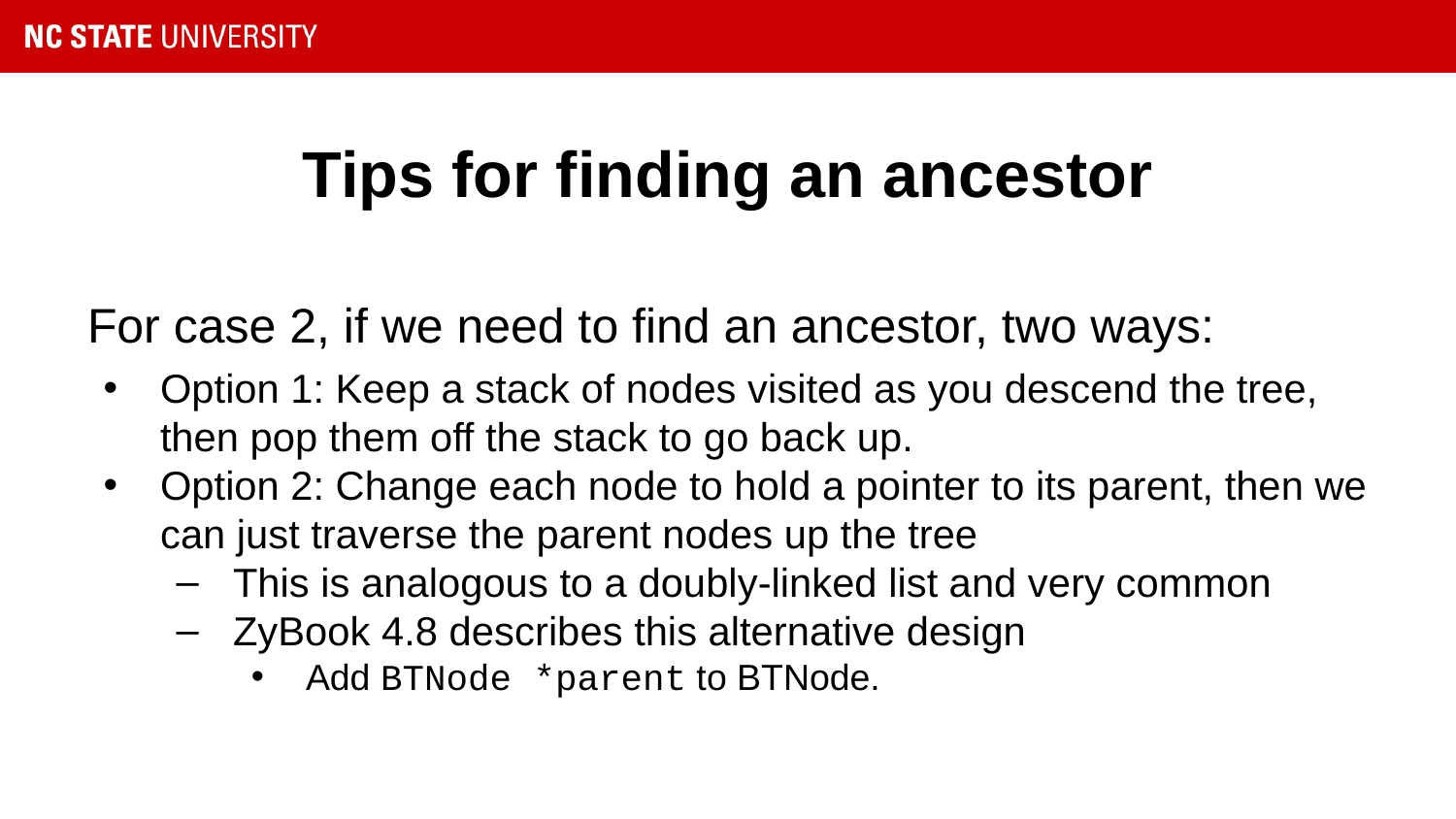

# Tips for finding an ancestor
For case 2, if we need to find an ancestor, two ways:
Option 1: Keep a stack of nodes visited as you descend the tree, then pop them off the stack to go back up.
Option 2: Change each node to hold a pointer to its parent, then we can just traverse the parent nodes up the tree
This is analogous to a doubly-linked list and very common
ZyBook 4.8 describes this alternative design
Add BTNode *parent to BTNode.